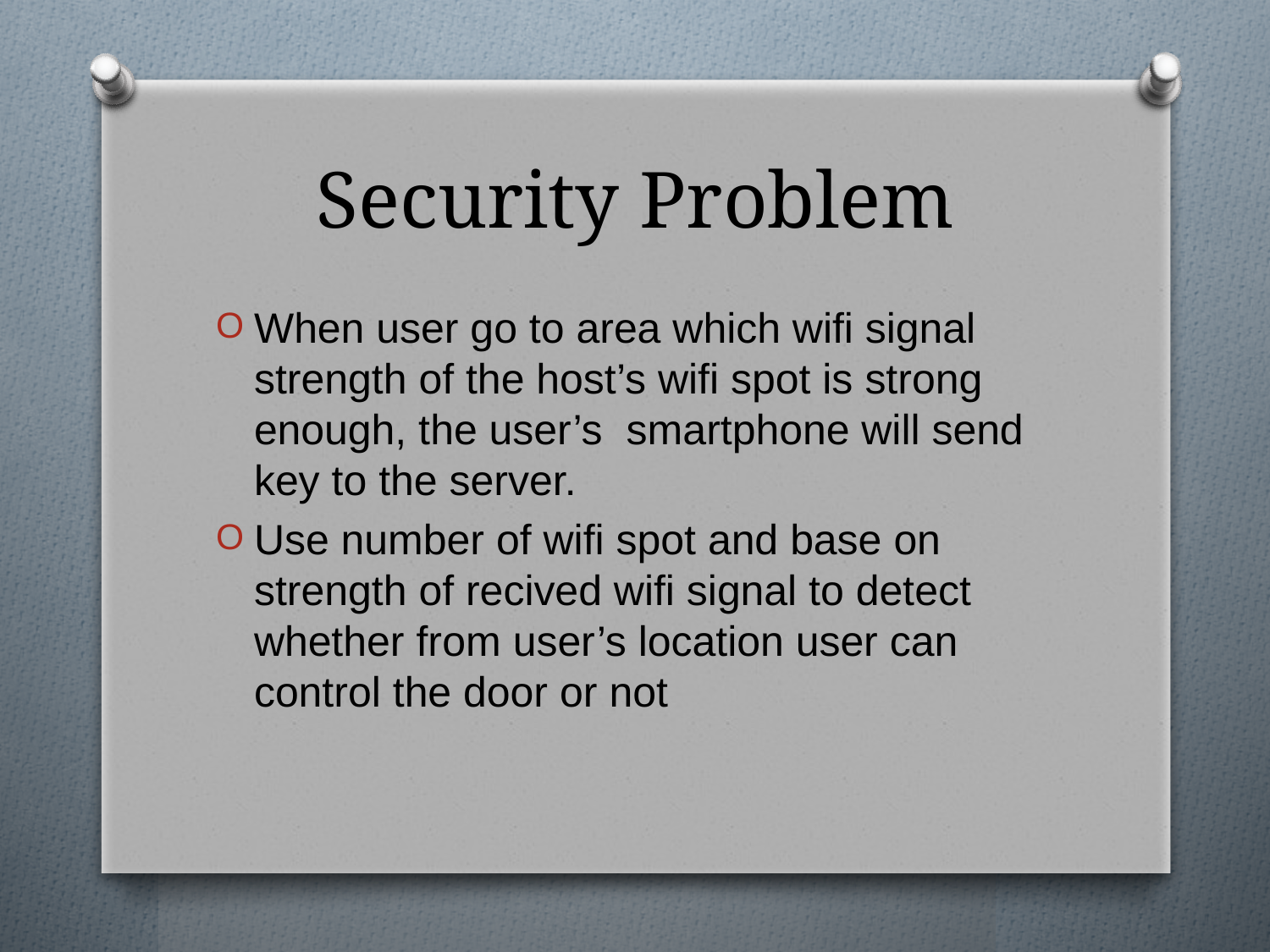

# Security Problem
When user go to area which wifi signal strength of the host’s wifi spot is strong enough, the user’s  smartphone will send key to the server.
Use number of wifi spot and base on strength of recived wifi signal to detect whether from user’s location user can control the door or not